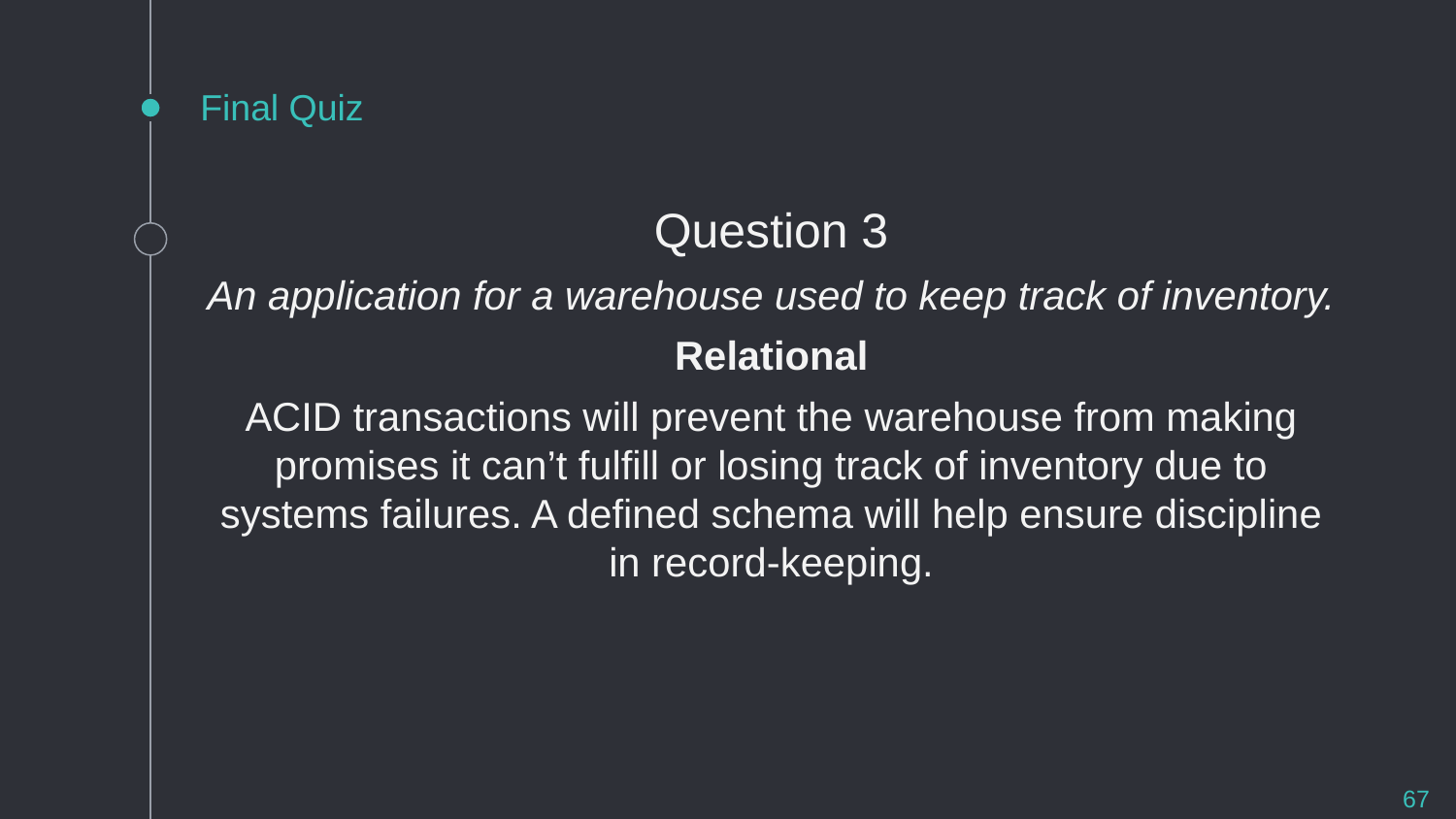

# Final Quiz
Question 3
An application for a warehouse used to keep track of inventory.
Relational
ACID transactions will prevent the warehouse from making promises it can’t fulfill or losing track of inventory due to systems failures. A defined schema will help ensure discipline in record-keeping.
67